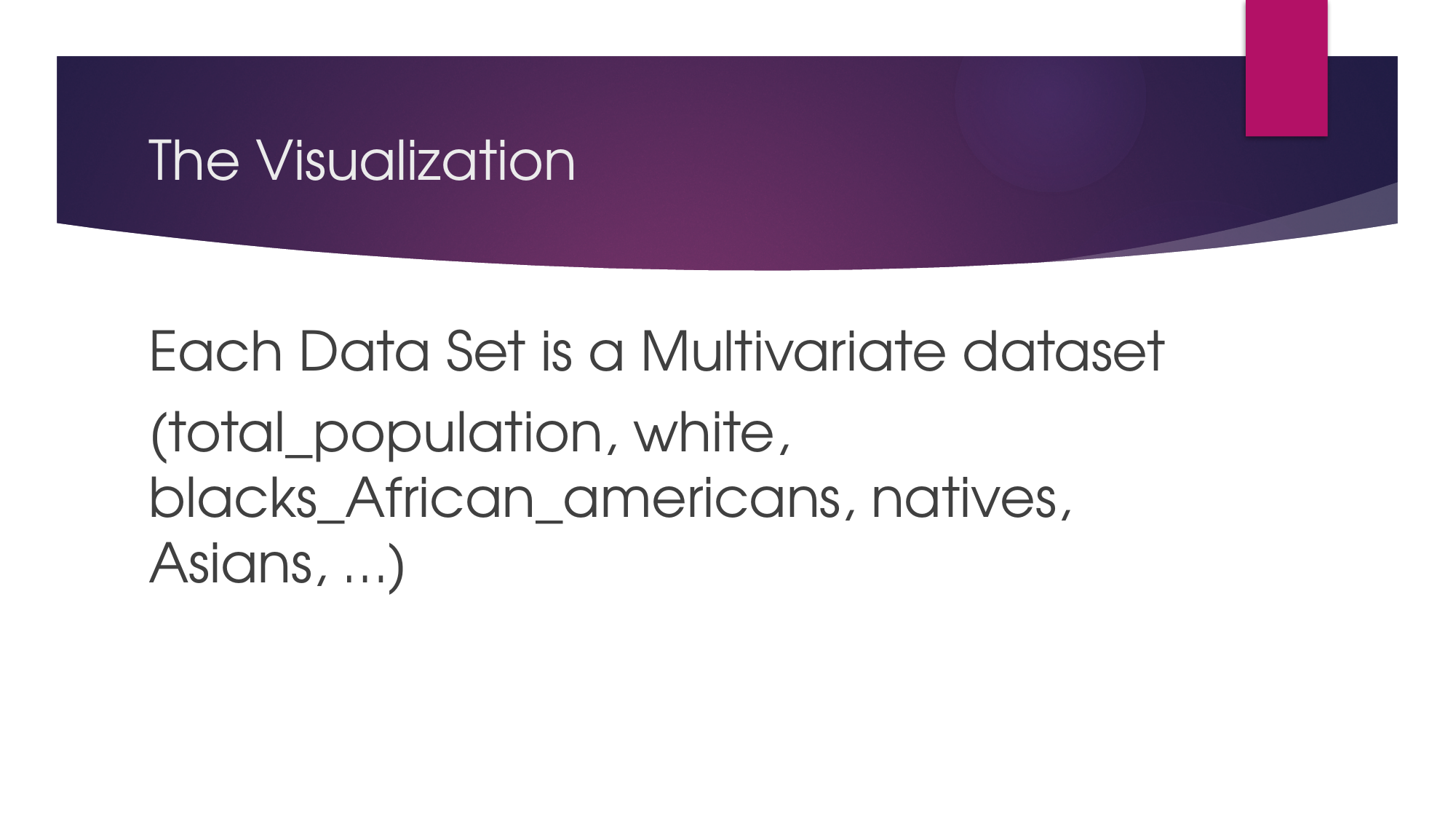

# The Visualization
Each Data Set is a Multivariate dataset
(total_population, white, blacks_African_americans, natives, Asians, …)